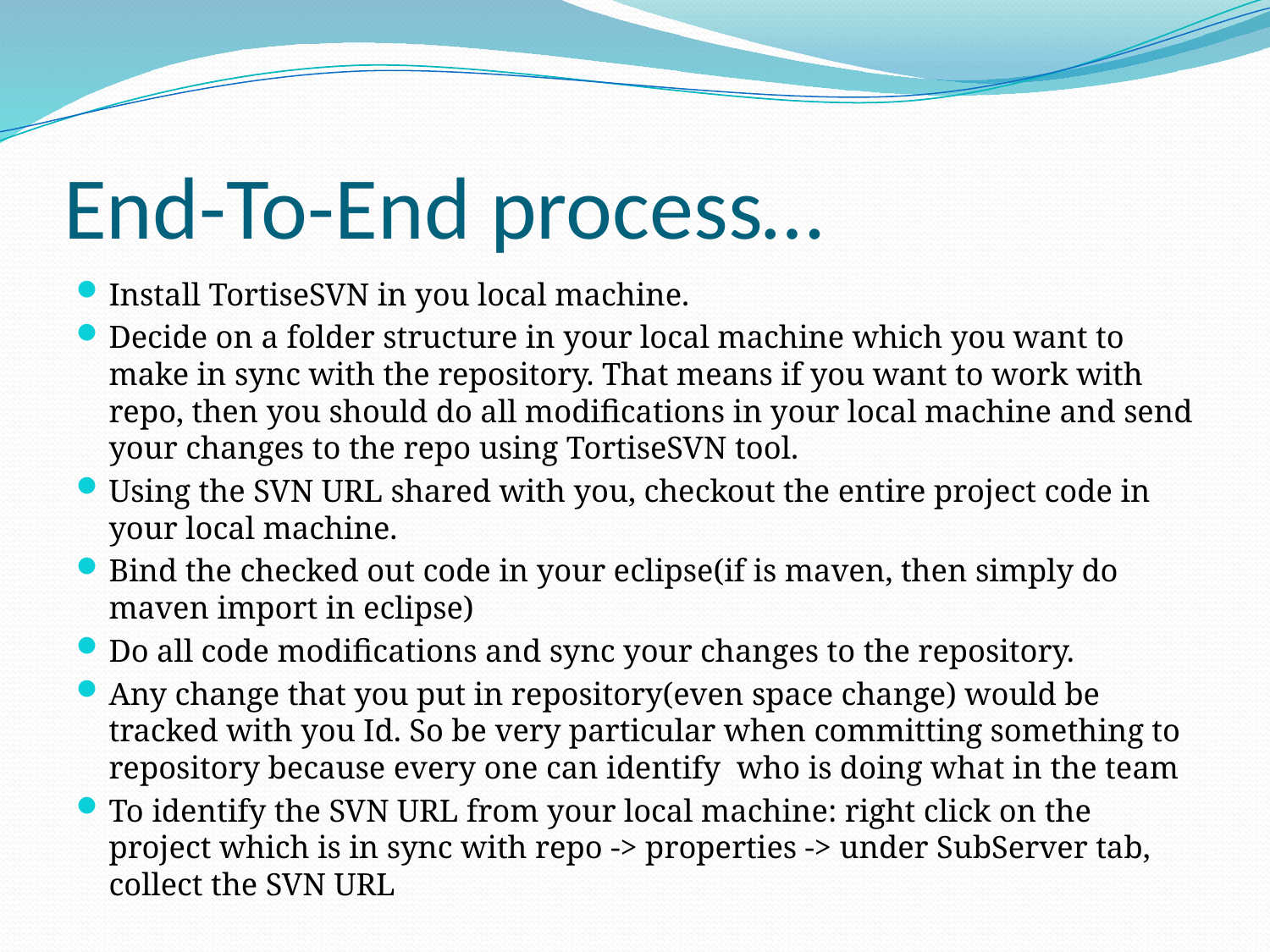

# End-To-End process…
Install TortiseSVN in you local machine.
Decide on a folder structure in your local machine which you want to make in sync with the repository. That means if you want to work with repo, then you should do all modifications in your local machine and send your changes to the repo using TortiseSVN tool.
Using the SVN URL shared with you, checkout the entire project code in your local machine.
Bind the checked out code in your eclipse(if is maven, then simply do maven import in eclipse)
Do all code modifications and sync your changes to the repository.
Any change that you put in repository(even space change) would be tracked with you Id. So be very particular when committing something to repository because every one can identify  who is doing what in the team
To identify the SVN URL from your local machine: right click on the project which is in sync with repo -> properties -> under SubServer tab, collect the SVN URL